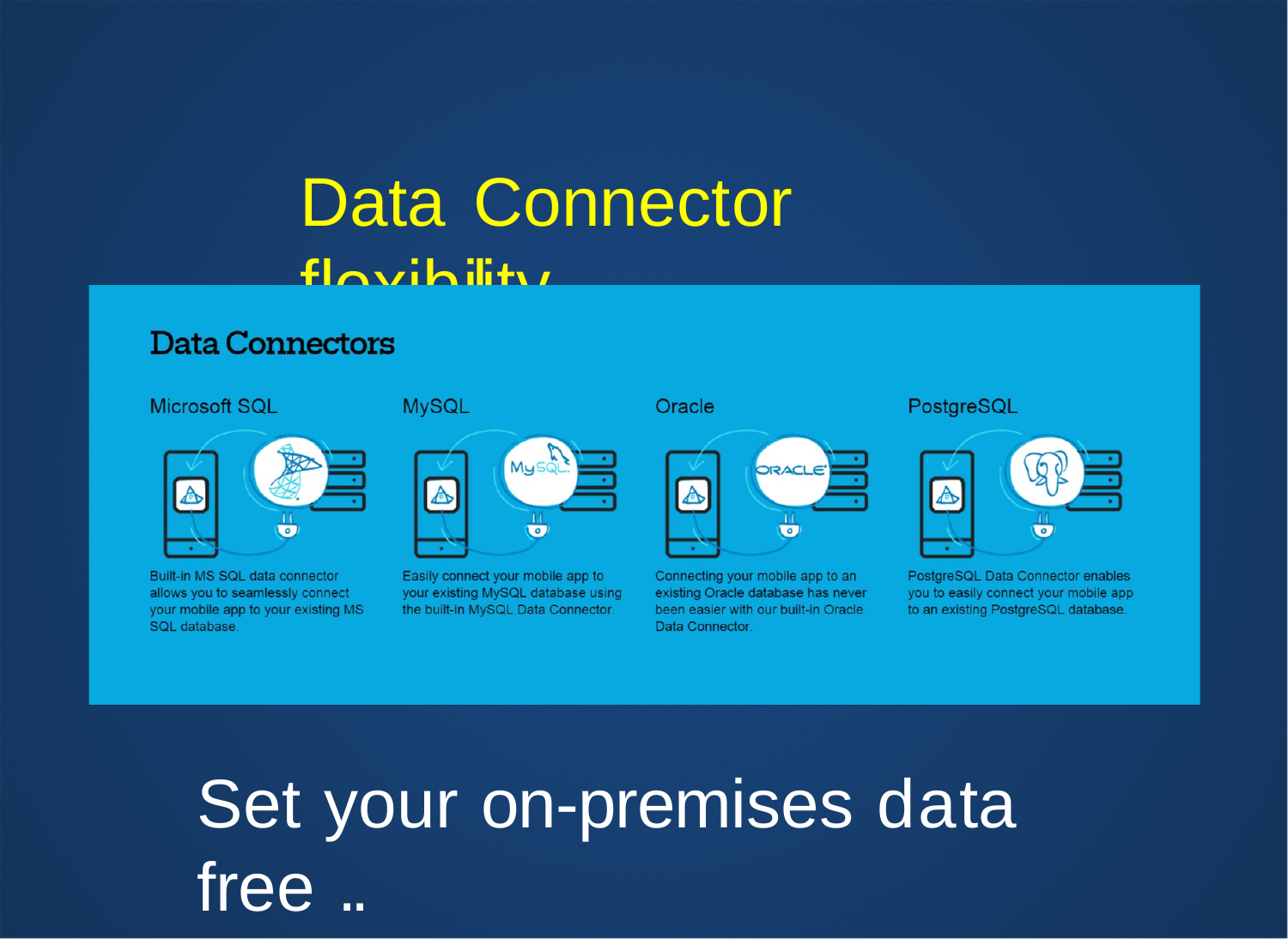

Data Connector flexibility

Set your on-premises data free ..